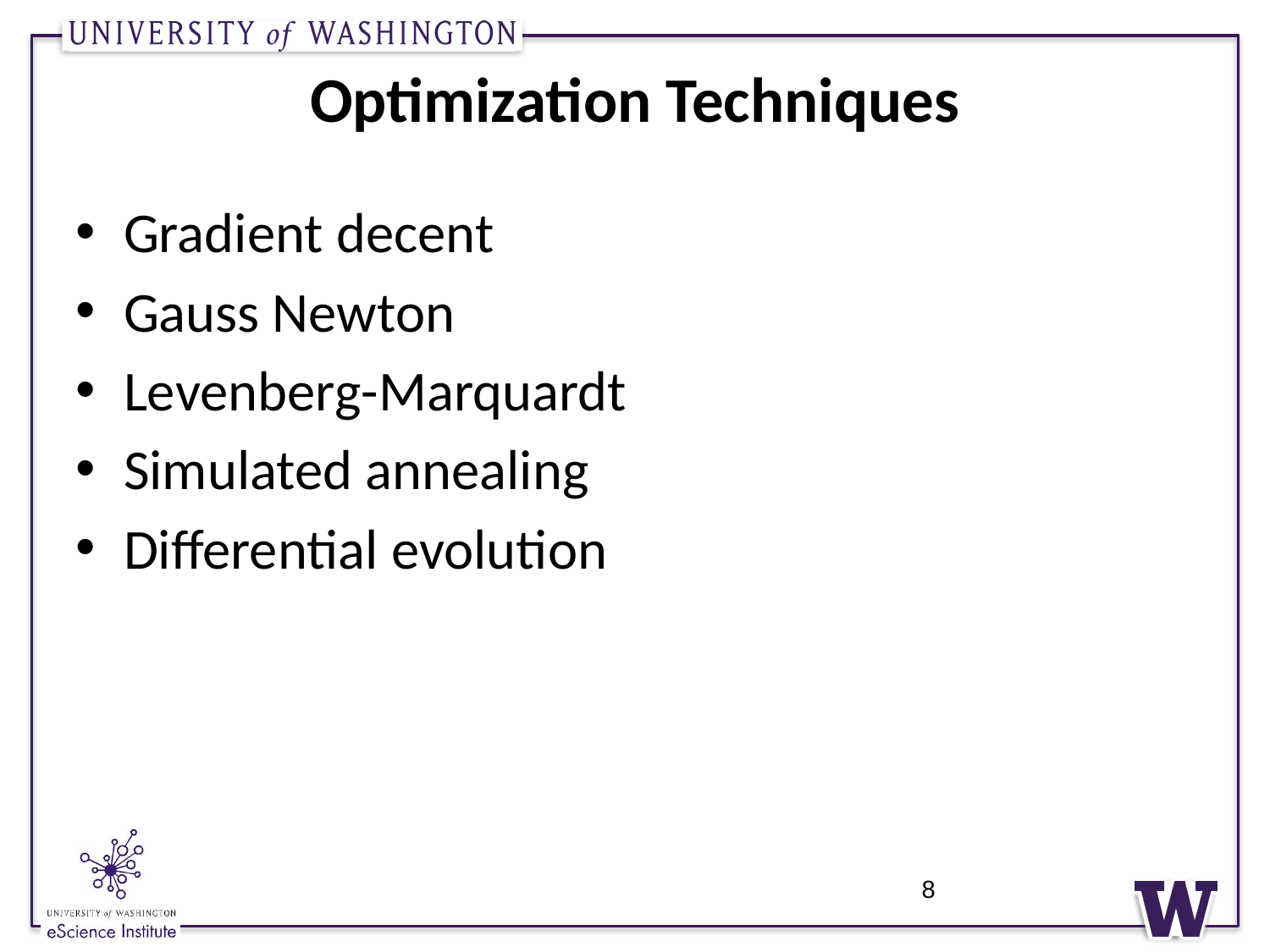

# Optimization Techniques
Gradient decent
Gauss Newton
﻿Levenberg-Marquardt
Simulated annealing
Differential evolution

8